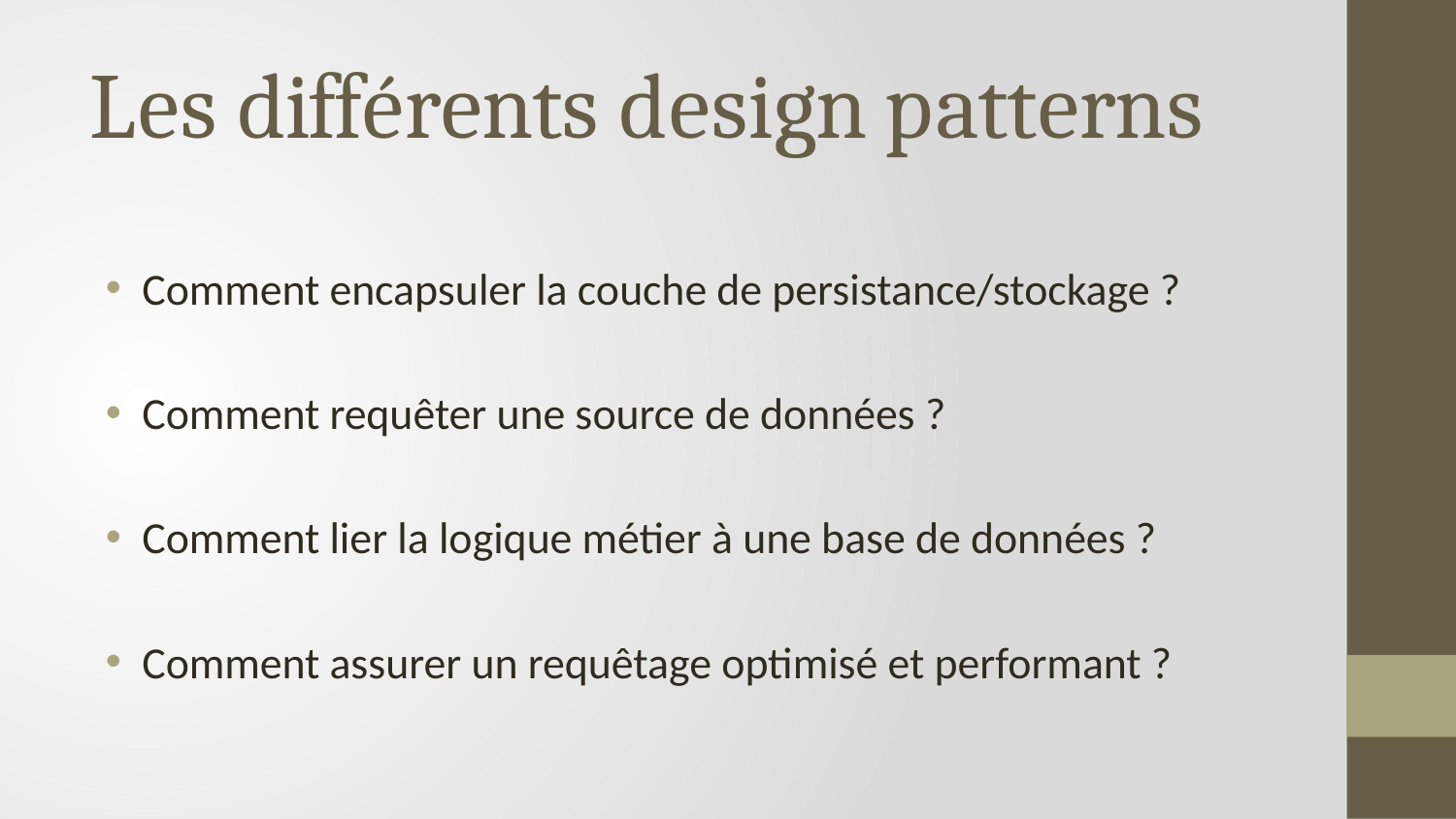

# Les différents design patterns

Comment encapsuler la couche de persistance/stockage ?

Comment requêter une source de données ?

Comment lier la logique métier à une base de données ?

Comment assurer un requêtage optimisé et performant ?